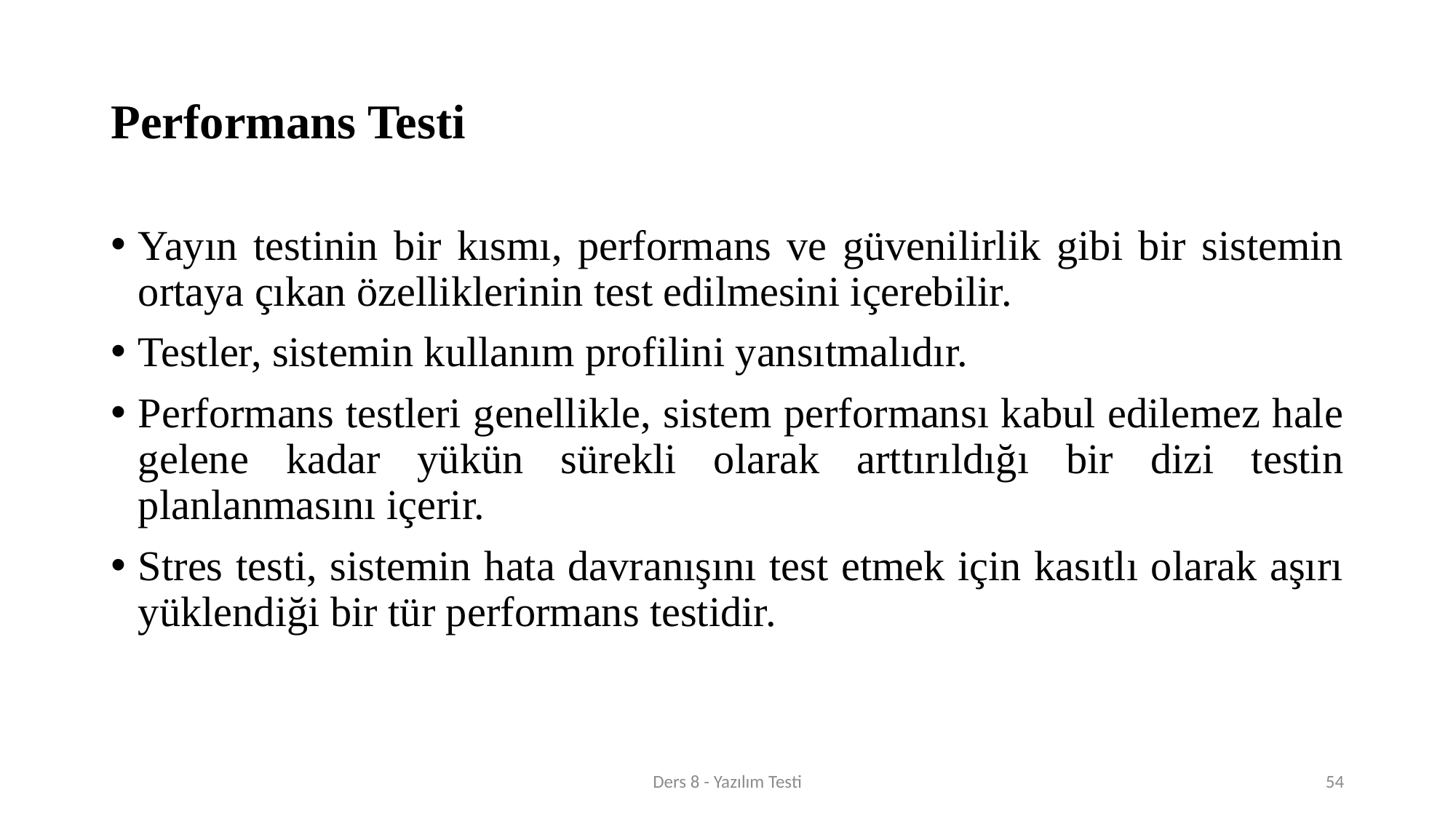

# Performans Testi
Yayın testinin bir kısmı, performans ve güvenilirlik gibi bir sistemin ortaya çıkan özelliklerinin test edilmesini içerebilir.
Testler, sistemin kullanım profilini yansıtmalıdır.
Performans testleri genellikle, sistem performansı kabul edilemez hale gelene kadar yükün sürekli olarak arttırıldığı bir dizi testin planlanmasını içerir.
Stres testi, sistemin hata davranışını test etmek için kasıtlı olarak aşırı yüklendiği bir tür performans testidir.
Ders 8 - Yazılım Testi
54